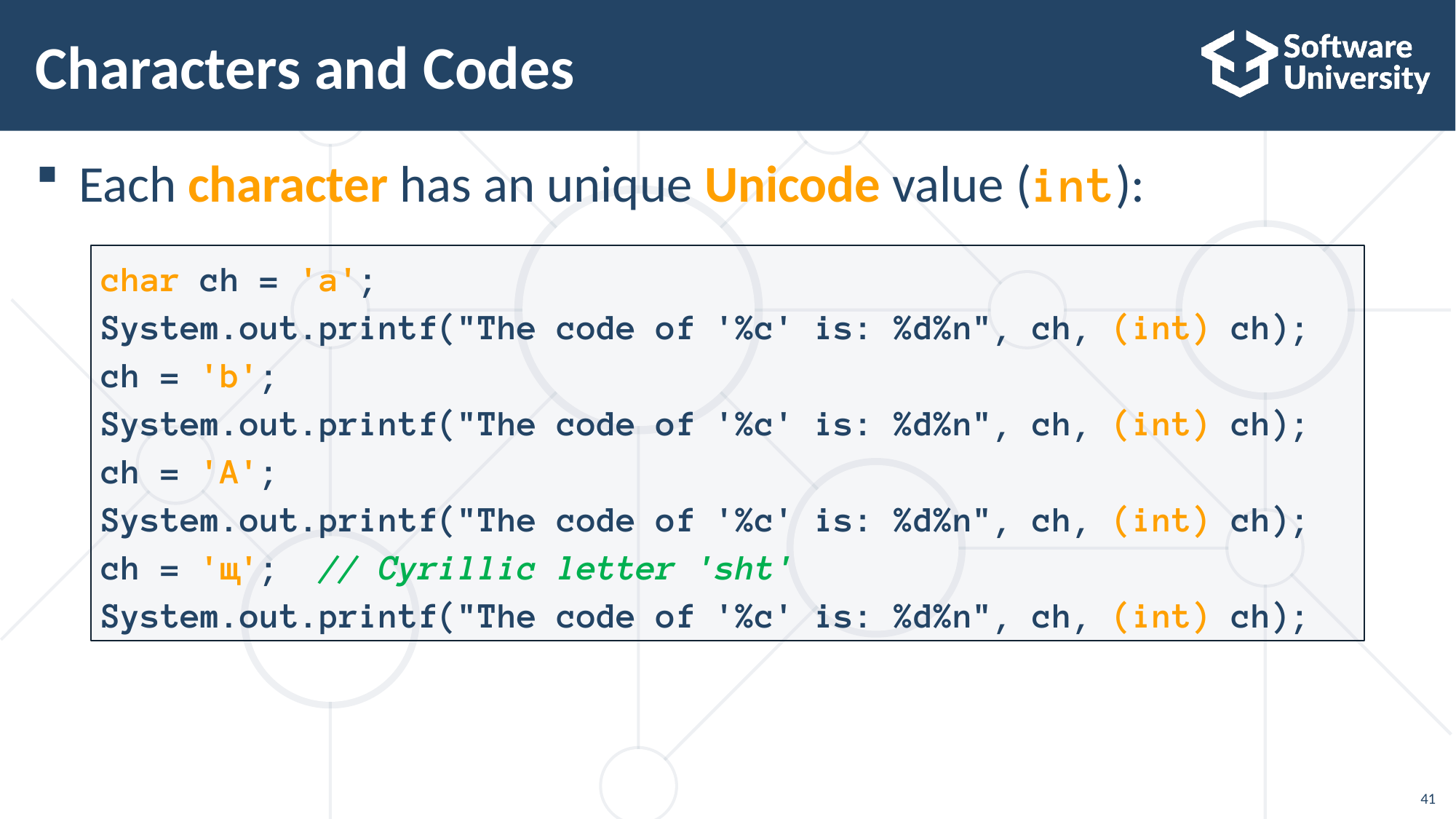

# Characters and Codes
Each character has an unique Unicode value (int):
char ch = 'a';
System.out.printf("The code of '%c' is: %d%n", ch, (int) ch);
ch = 'b';
System.out.printf("The code of '%c' is: %d%n", ch, (int) ch);
ch = 'A';
System.out.printf("The code of '%c' is: %d%n", ch, (int) ch);
ch = 'щ';  // Cyrillic letter 'sht'
System.out.printf("The code of '%c' is: %d%n", ch, (int) ch);
41